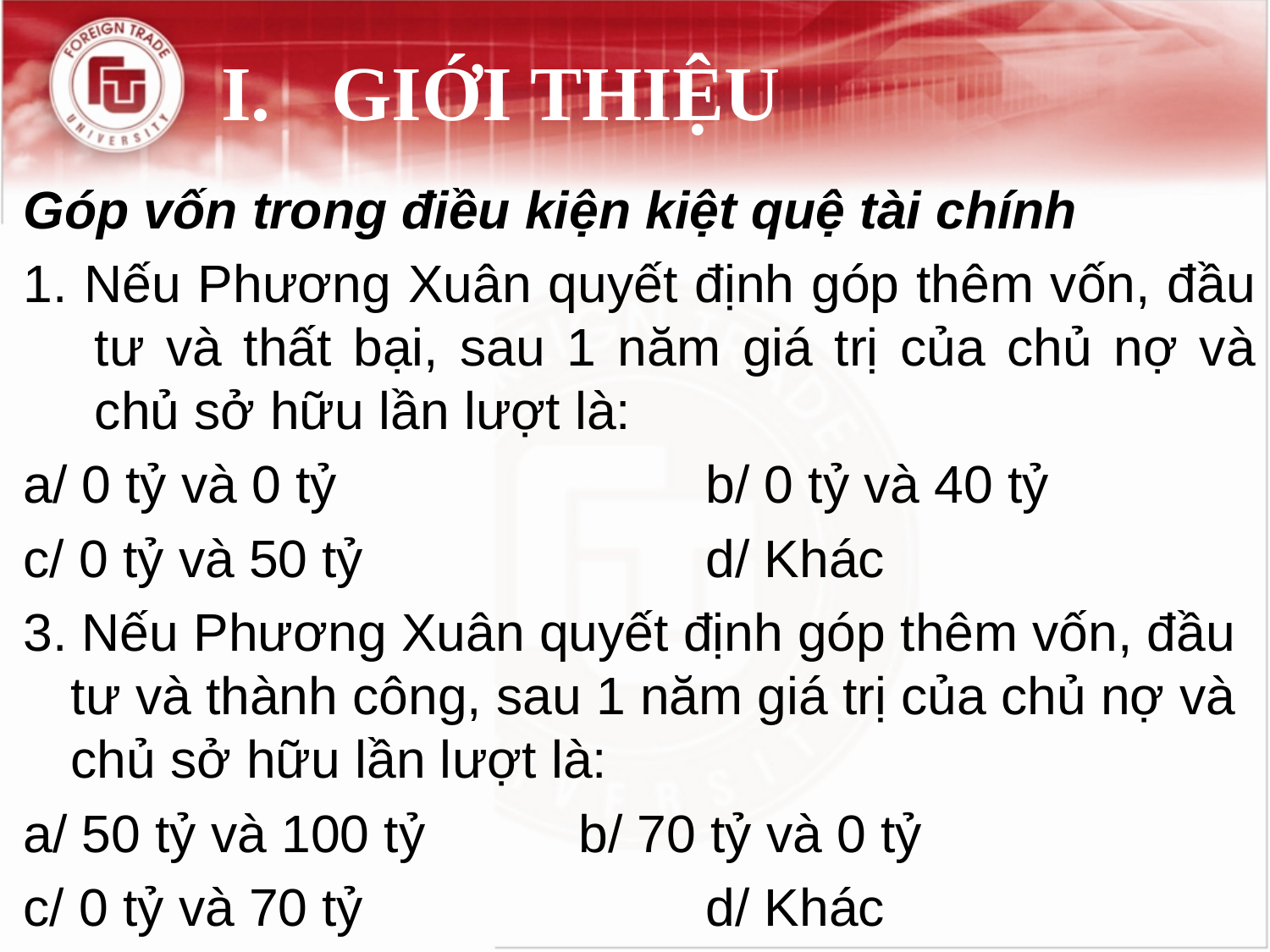

# I.	GIỚI THIỆU
Góp vốn trong điều kiện kiệt quệ tài chính
1. Nếu Phương Xuân quyết định góp thêm vốn, đầu tư và thất bại, sau 1 năm giá trị của chủ nợ và chủ sở hữu lần lượt là:
a/ 0 tỷ và 0 tỷ			b/ 0 tỷ và 40 tỷ
c/ 0 tỷ và 50 tỷ			d/ Khác
3. Nếu Phương Xuân quyết định góp thêm vốn, đầu tư và thành công, sau 1 năm giá trị của chủ nợ và chủ sở hữu lần lượt là:
a/ 50 tỷ và 100 tỷ		b/ 70 tỷ và 0 tỷ
c/ 0 tỷ và 70 tỷ			d/ Khác